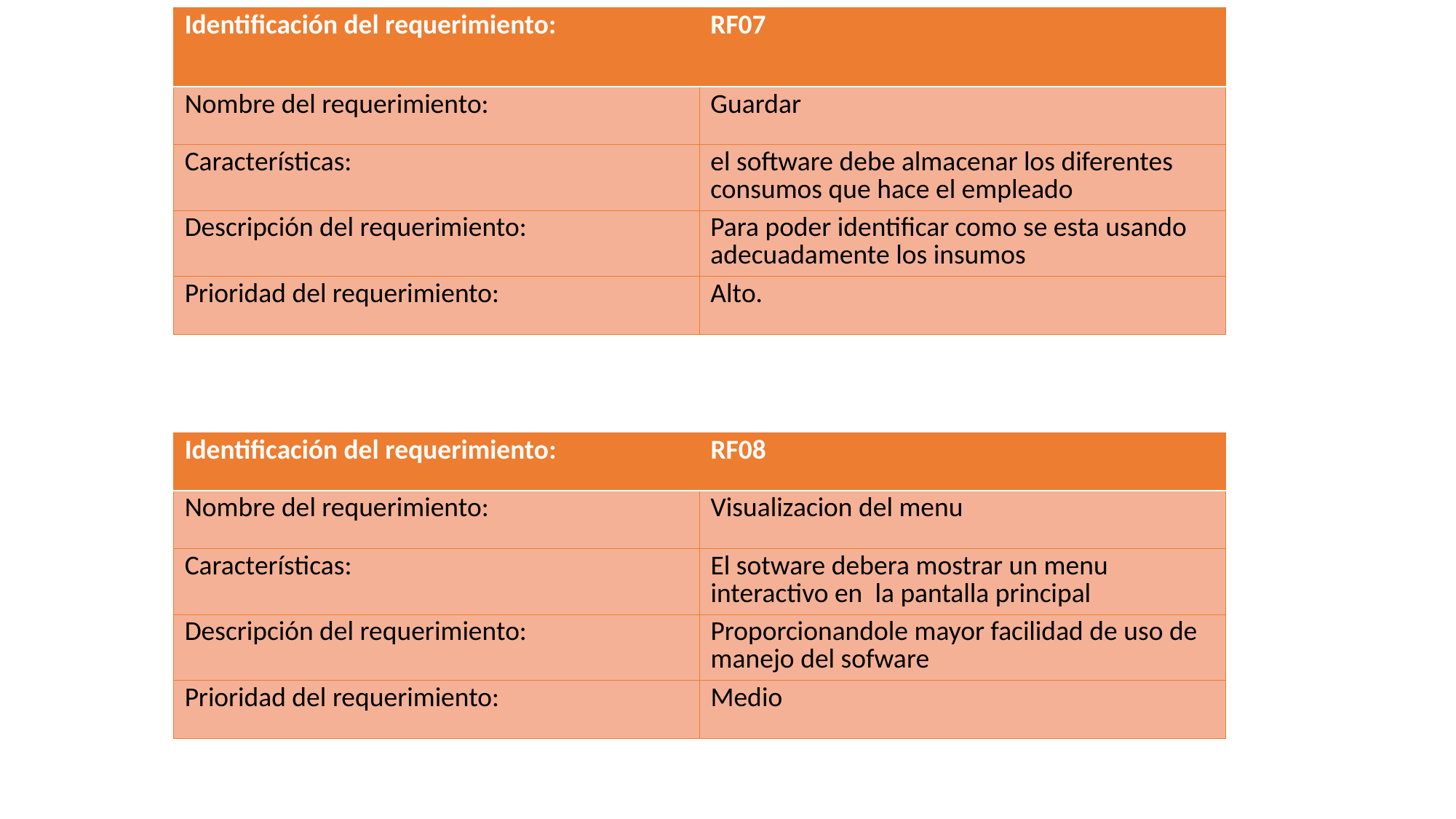

| Identificación del requerimiento: | RF07 |
| --- | --- |
| Nombre del requerimiento: | Guardar |
| Características: | el software debe almacenar los diferentes consumos que hace el empleado |
| Descripción del requerimiento: | Para poder identificar como se esta usando adecuadamente los insumos |
| Prioridad del requerimiento: | Alto. |
| Identificación del requerimiento: | RF08 |
| --- | --- |
| Nombre del requerimiento: | Visualizacion del menu |
| Características: | El sotware debera mostrar un menu interactivo en la pantalla principal |
| Descripción del requerimiento: | Proporcionandole mayor facilidad de uso de manejo del sofware |
| Prioridad del requerimiento: | Medio |